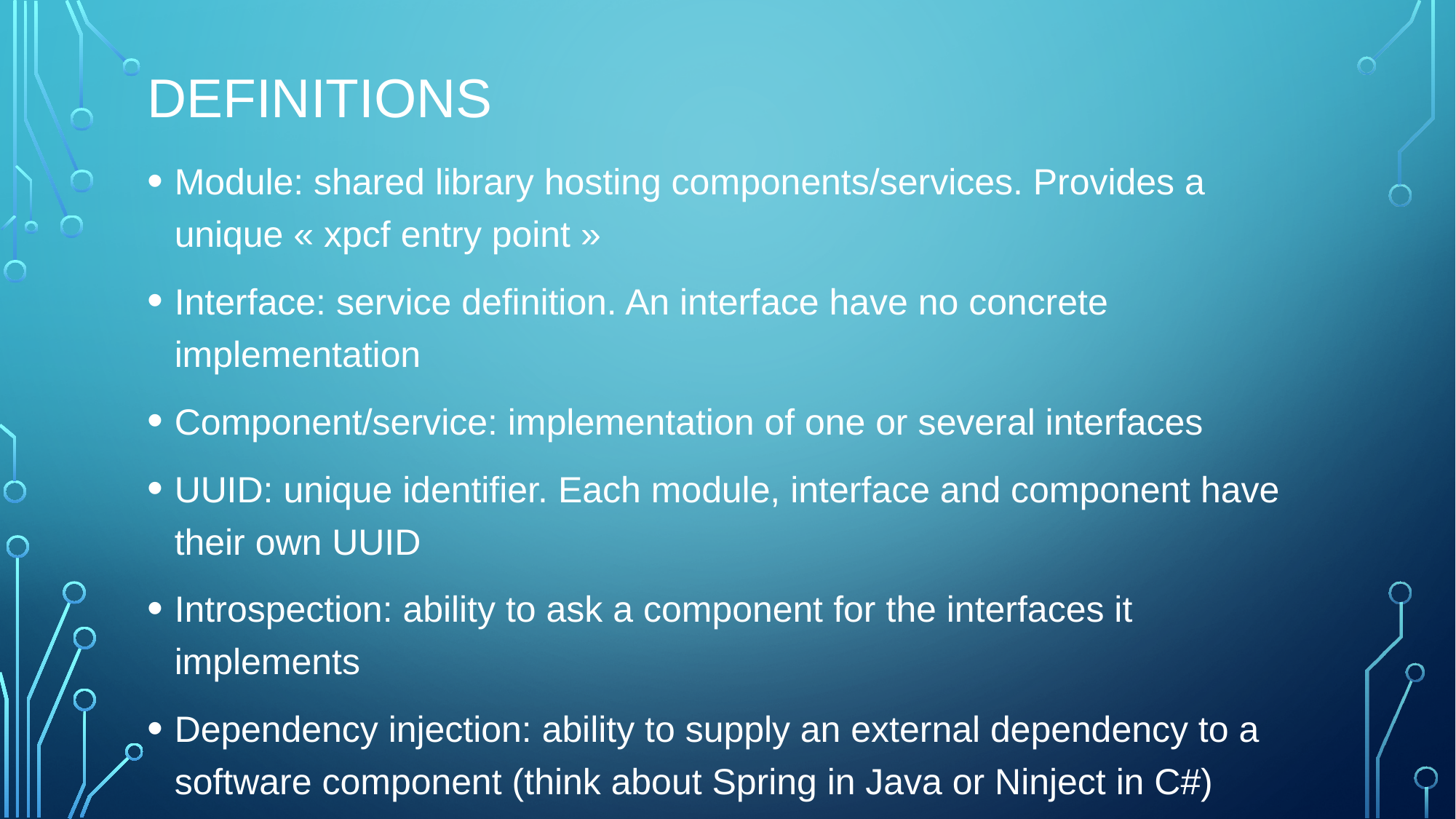

DEFINITIONS
Module: shared library hosting components/services. Provides a unique « xpcf entry point »
Interface: service definition. An interface have no concrete implementation
Component/service: implementation of one or several interfaces
UUID: unique identifier. Each module, interface and component have their own UUID
Introspection: ability to ask a component for the interfaces it implements
Dependency injection: ability to supply an external dependency to a software component (think about Spring in Java or Ninject in C#)